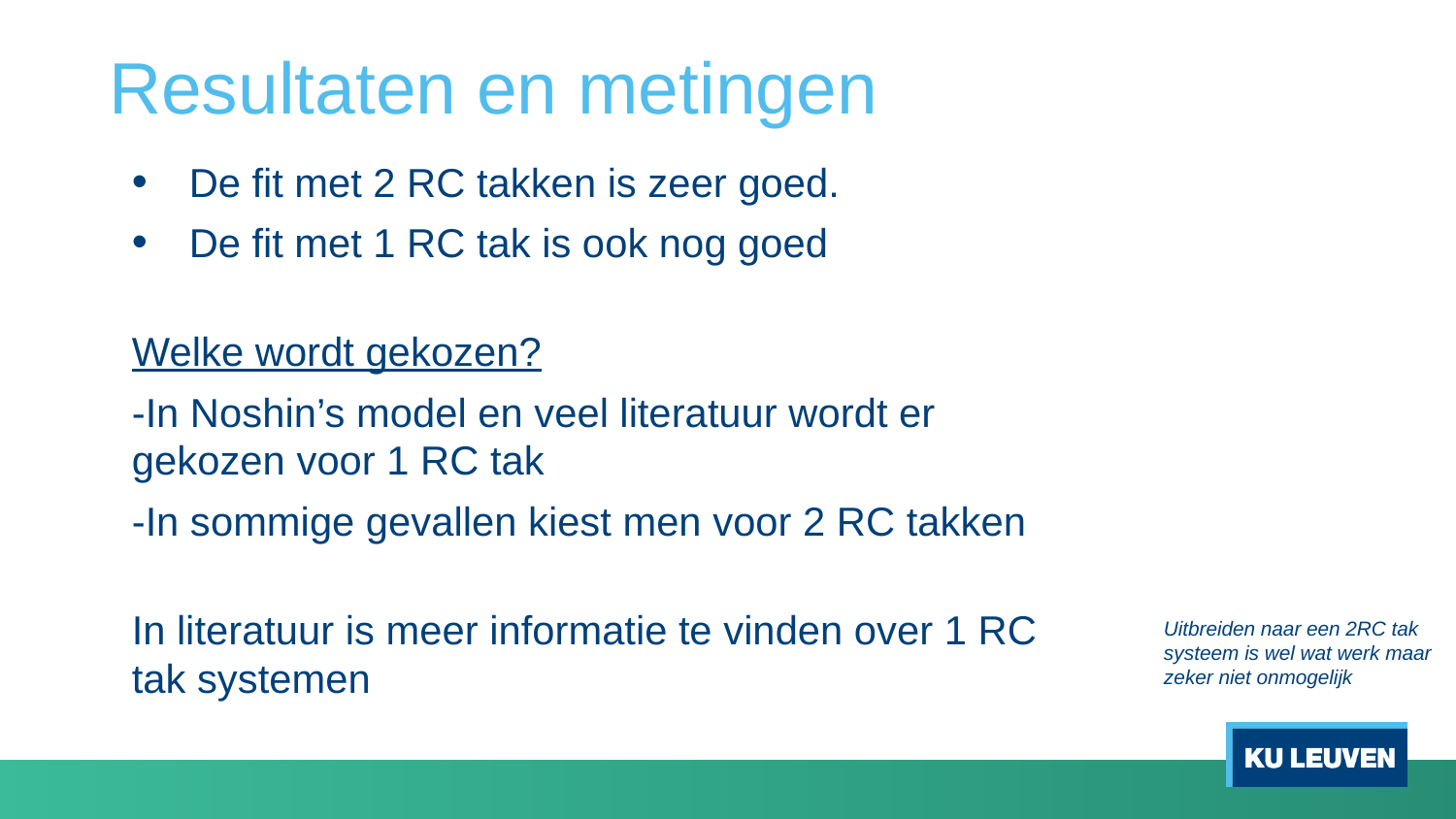

# Resultaten en metingen
De fit met 2 RC takken is zeer goed.
De fit met 1 RC tak is ook nog goed
Welke wordt gekozen?
-In Noshin’s model en veel literatuur wordt er gekozen voor 1 RC tak
-In sommige gevallen kiest men voor 2 RC takken
In literatuur is meer informatie te vinden over 1 RC tak systemen
Uitbreiden naar een 2RC tak systeem is wel wat werk maar zeker niet onmogelijk